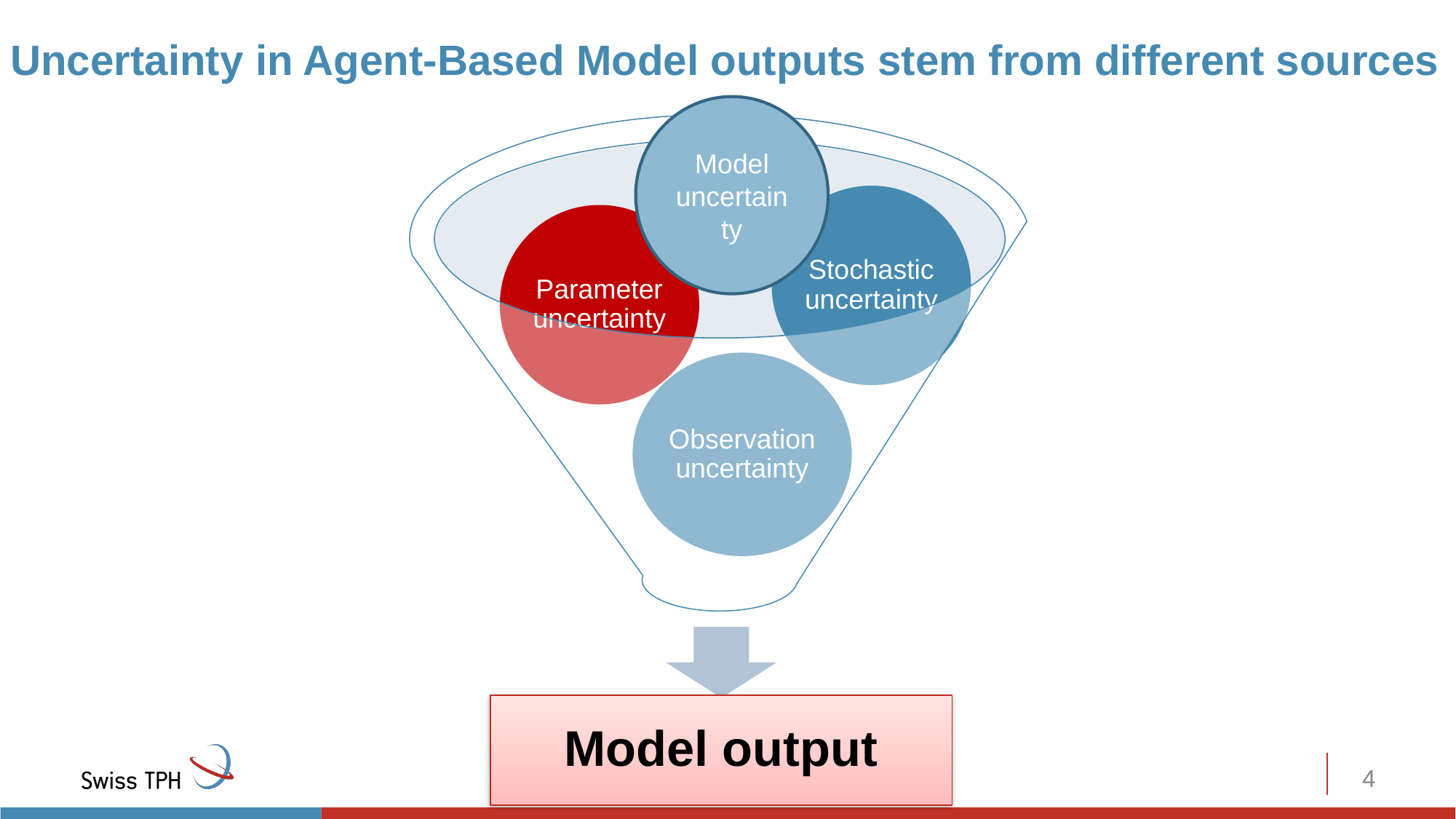

# Uncertainty in Agent-Based Model outputs stem from different sources
Model uncertainty
Model output
Observation uncertainty
Parameter uncertainty
Stochastic uncertainty